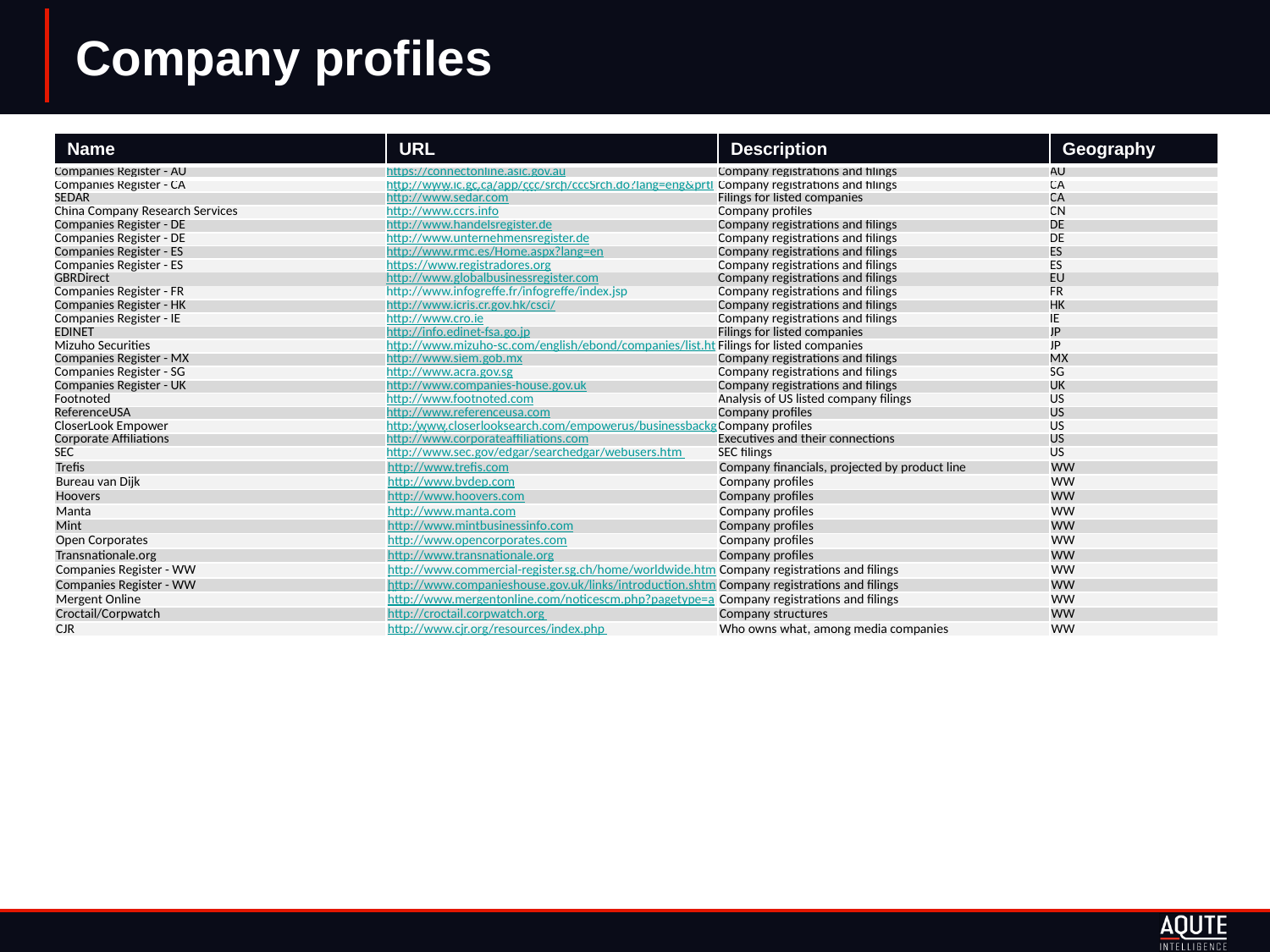

# Company profiles
| Name | URL | Description | Geography |
| --- | --- | --- | --- |
| Companies Register - AU | https://connectonline.asic.gov.au | Company registrations and filings | AU |
| Companies Register - CA | http://www.ic.gc.ca/app/ccc/srch/cccSrch.do?lang=eng&prtl=1&tagid=&profileId=&rstBtn.x=b | Company registrations and filings | CA |
| SEDAR | http://www.sedar.com | Filings for listed companies | CA |
| China Company Research Services | http://www.ccrs.info | Company profiles | CN |
| Companies Register - DE | http://www.handelsregister.de | Company registrations and filings | DE |
| Companies Register - DE | http://www.unternehmensregister.de | Company registrations and filings | DE |
| Companies Register - ES | http://www.rmc.es/Home.aspx?lang=en | Company registrations and filings | ES |
| Companies Register - ES | https://www.registradores.org | Company registrations and filings | ES |
| GBRDirect | http://www.globalbusinessregister.com | Company registrations and filings | EU |
| Companies Register - FR | http://www.infogreffe.fr/infogreffe/index.jsp | Company registrations and filings | FR |
| Companies Register - HK | http://www.icris.cr.gov.hk/csci/ | Company registrations and filings | HK |
| Companies Register - IE | http://www.cro.ie | Company registrations and filings | IE |
| EDINET | http://info.edinet-fsa.go.jp | Filings for listed companies | JP |
| Mizuho Securities | http://www.mizuho-sc.com/english/ebond/companies/list.html | Filings for listed companies | JP |
| Companies Register - MX | http://www.siem.gob.mx | Company registrations and filings | MX |
| Companies Register - SG | http://www.acra.gov.sg | Company registrations and filings | SG |
| Companies Register - UK | http://www.companies-house.gov.uk | Company registrations and filings | UK |
| Footnoted | http://www.footnoted.com | Analysis of US listed company filings | US |
| ReferenceUSA | http://www.referenceusa.com | Company profiles | US |
| CloserLook Empower | http:/www.closerlooksearch.com/empowerus/businessbackgroundcheck.aspx | Company profiles | US |
| Corporate Affiliations | http://www.corporateaffiliations.com | Executives and their connections | US |
| SEC | http://www.sec.gov/edgar/searchedgar/webusers.htm | SEC filings | US |
| Trefis | http://www.trefis.com | Company financials, projected by product line | WW |
| Bureau van Dijk | http://www.bvdep.com | Company profiles | WW |
| Hoovers | http://www.hoovers.com | Company profiles | WW |
| Manta | http://www.manta.com | Company profiles | WW |
| Mint | http://www.mintbusinessinfo.com | Company profiles | WW |
| Open Corporates | http://www.opencorporates.com | Company profiles | WW |
| Transnationale.org | http://www.transnationale.org | Company profiles | WW |
| Companies Register - WW | http://www.commercial-register.sg.ch/home/worldwide.html | Company registrations and filings | WW |
| Companies Register - WW | http://www.companieshouse.gov.uk/links/introduction.shtml#reg | Company registrations and filings | WW |
| Mergent Online | http://www.mergentonline.com/noticescm.php?pagetype=about | Company registrations and filings | WW |
| Croctail/Corpwatch | http://croctail.corpwatch.org | Company structures | WW |
| CJR | http://www.cjr.org/resources/index.php | Who owns what, among media companies | WW |